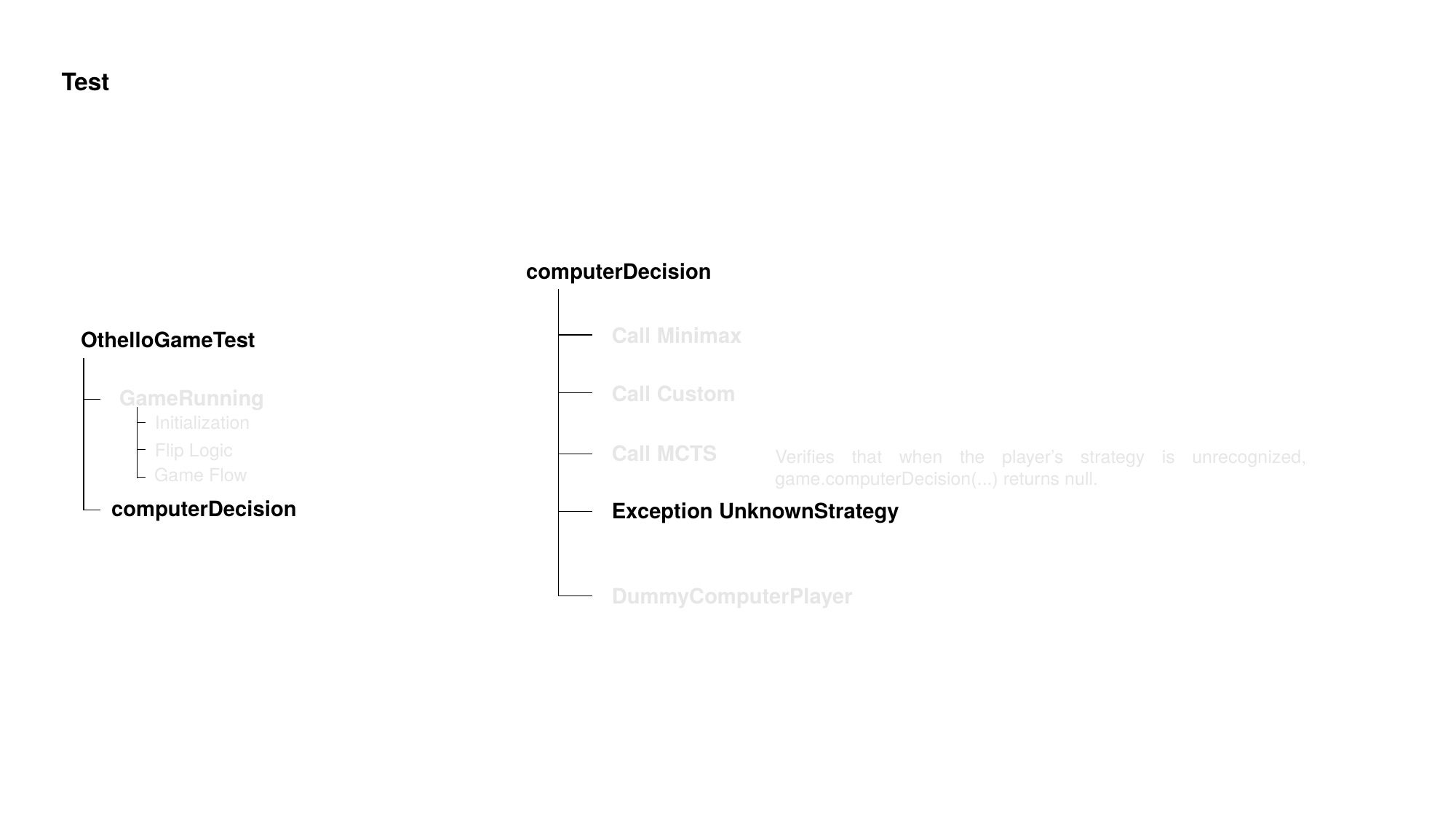

Test
computerDecision
Call Minimax
OthelloGameTest
Call Custom
GameRunning
Initialization
Flip Logic
Call MCTS
Verifies that when the player’s strategy is unrecognized, game.computerDecision(...) returns null.
Game Flow
computerDecision
Exception UnknownStrategy
DummyComputerPlayer